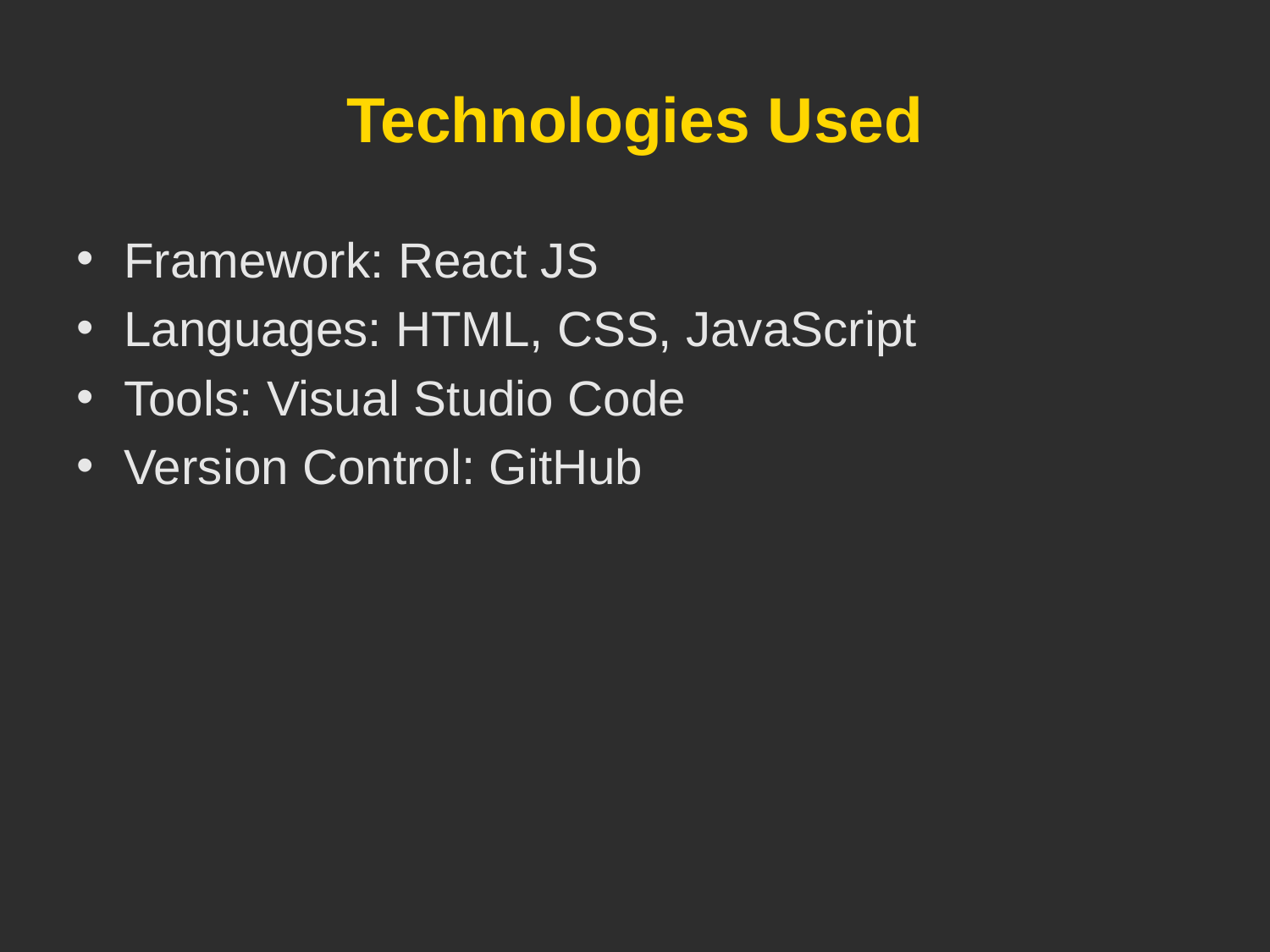

# Technologies Used
Framework: React JS
Languages: HTML, CSS, JavaScript
Tools: Visual Studio Code
Version Control: GitHub